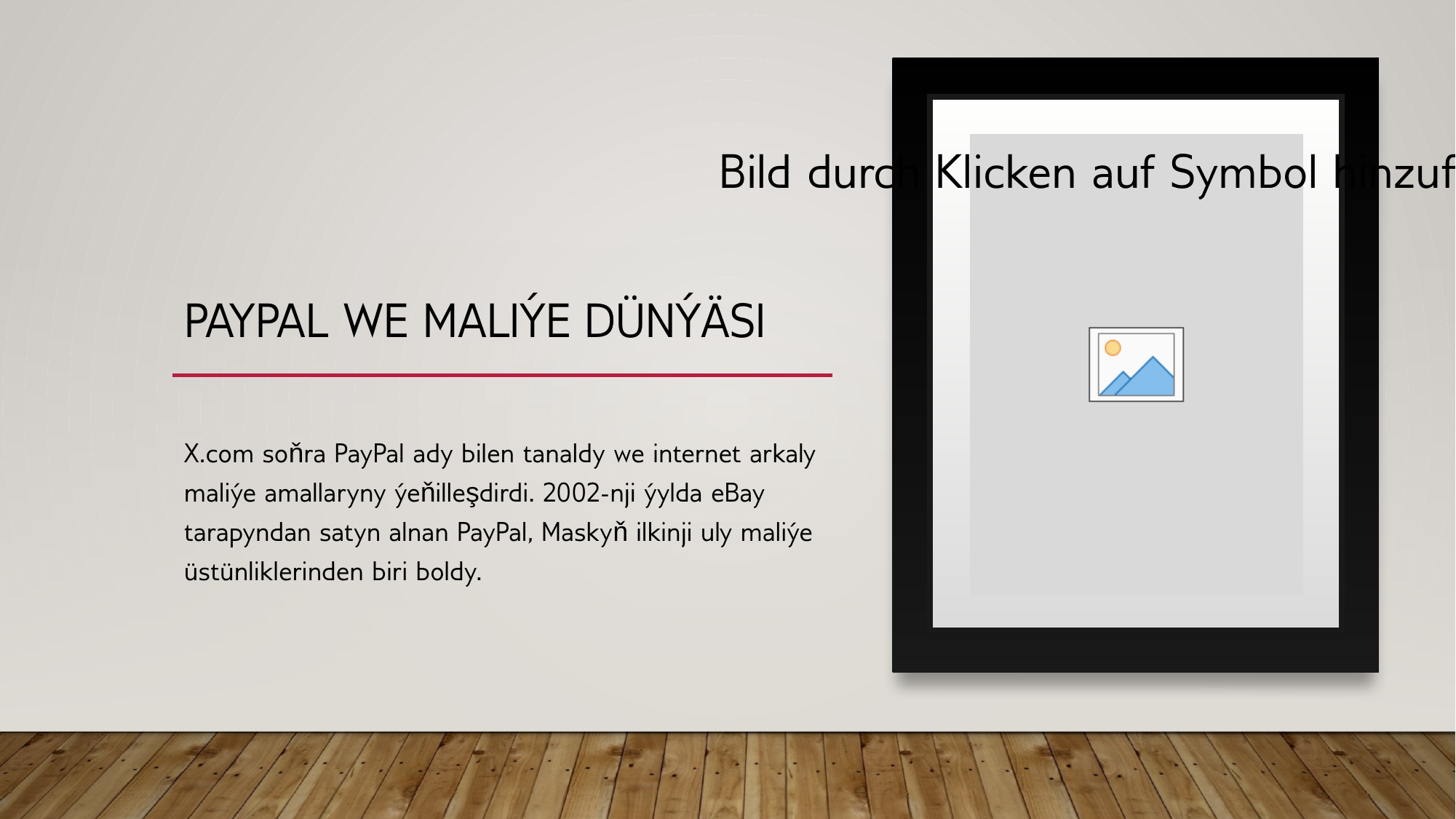

# PAYPAL WE MALIÝE DÜNÝÄSI

X.com soňra PayPal ady bilen tanaldy we internet arkaly maliýe amallaryny ýeňilleşdirdi. 2002-nji ýylda eBay tarapyndan satyn alnan PayPal, Maskyň ilkinji uly maliýe üstünliklerinden biri boldy.